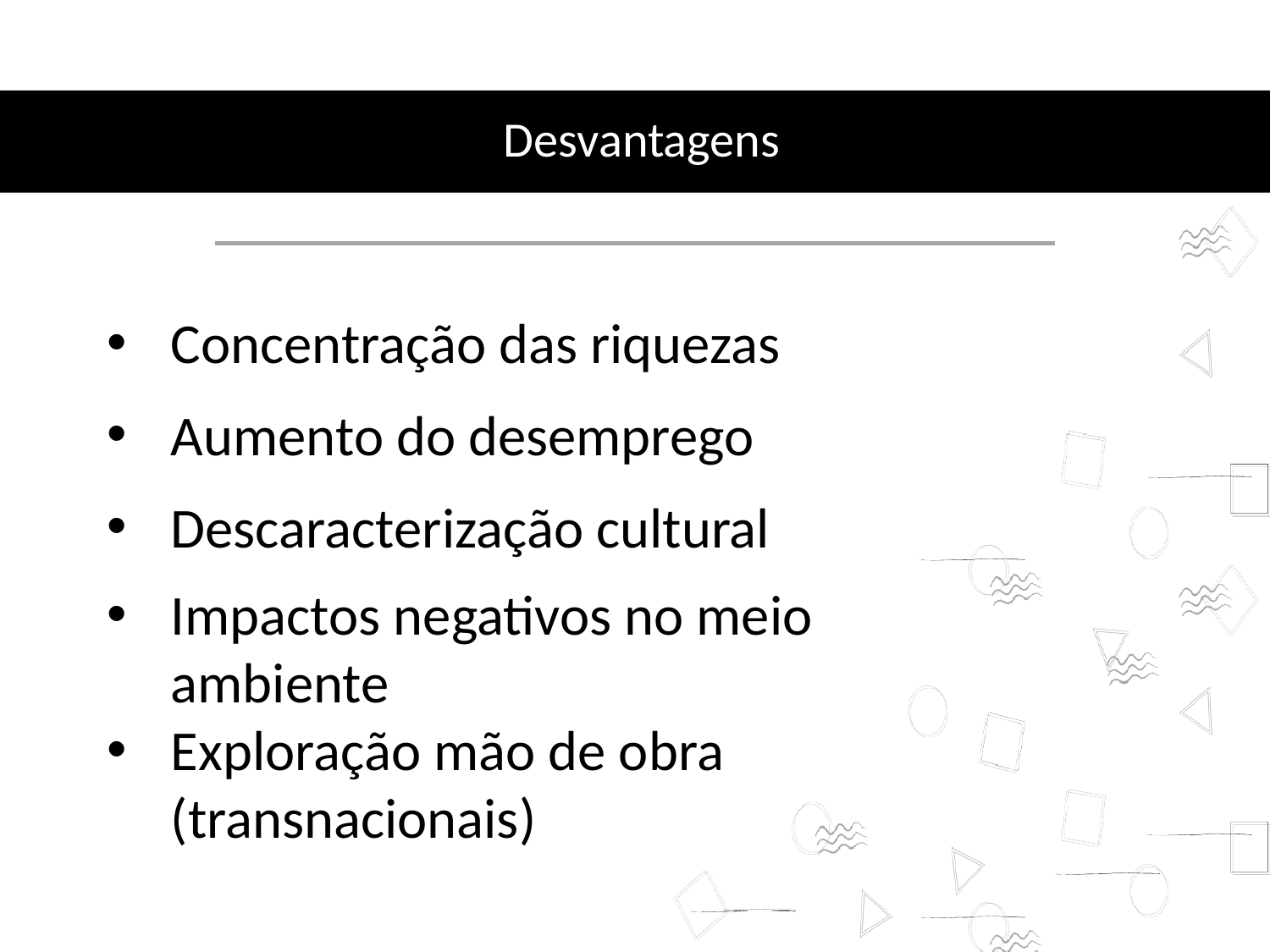

# Desvantagens

Concentração das riquezas
Aumento do desemprego
Descaracterização cultural
Impactos negativos no meio ambiente
Exploração mão de obra (transnacionais)